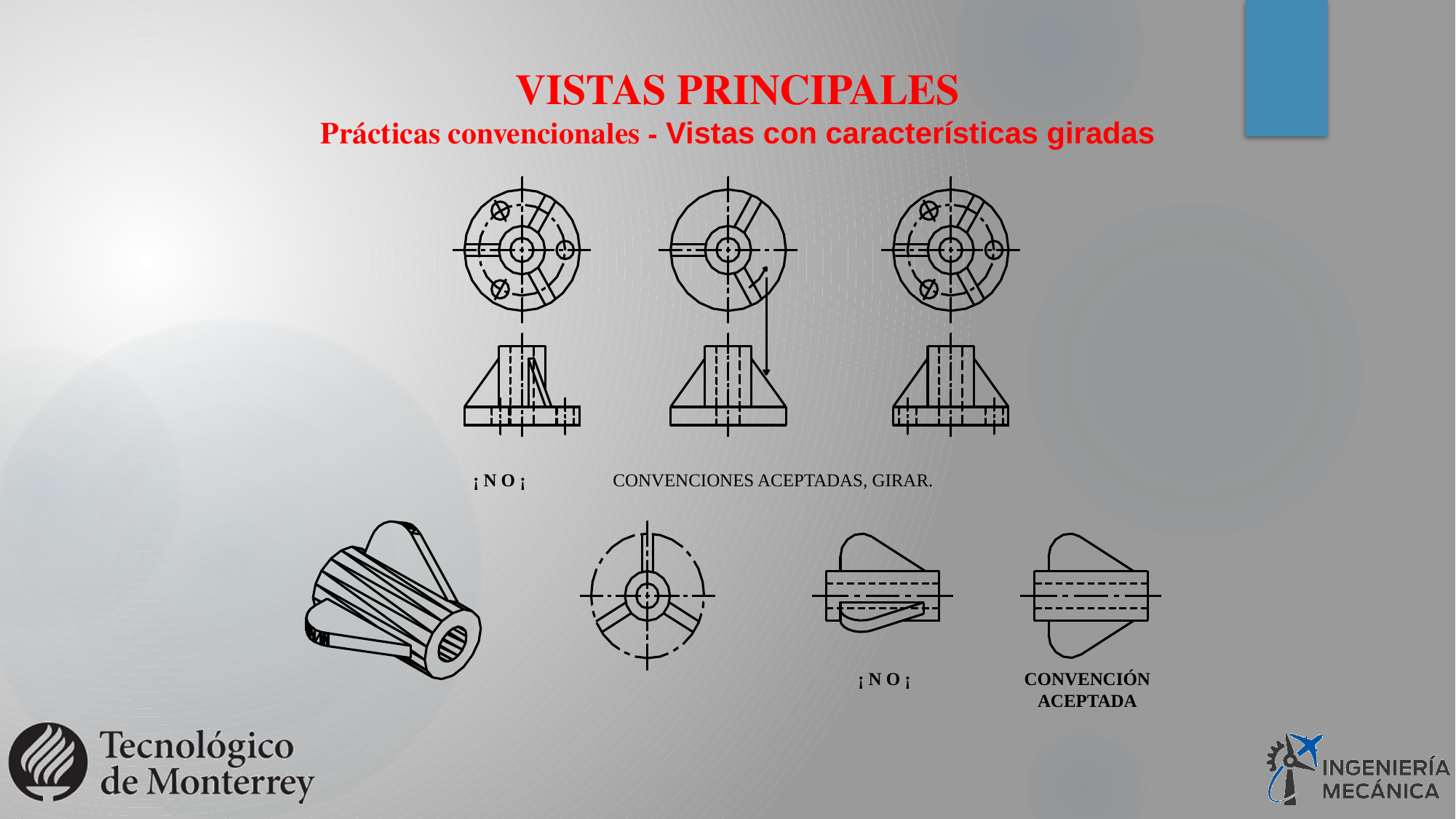

VISTAS PRINCIPALES
Prácticas convencionales - Vistas con características giradas

¡ N O ¡
CONVENCIONES ACEPTADAS, GIRAR.

¡ N O ¡
CONVENCIÓN ACEPTADA